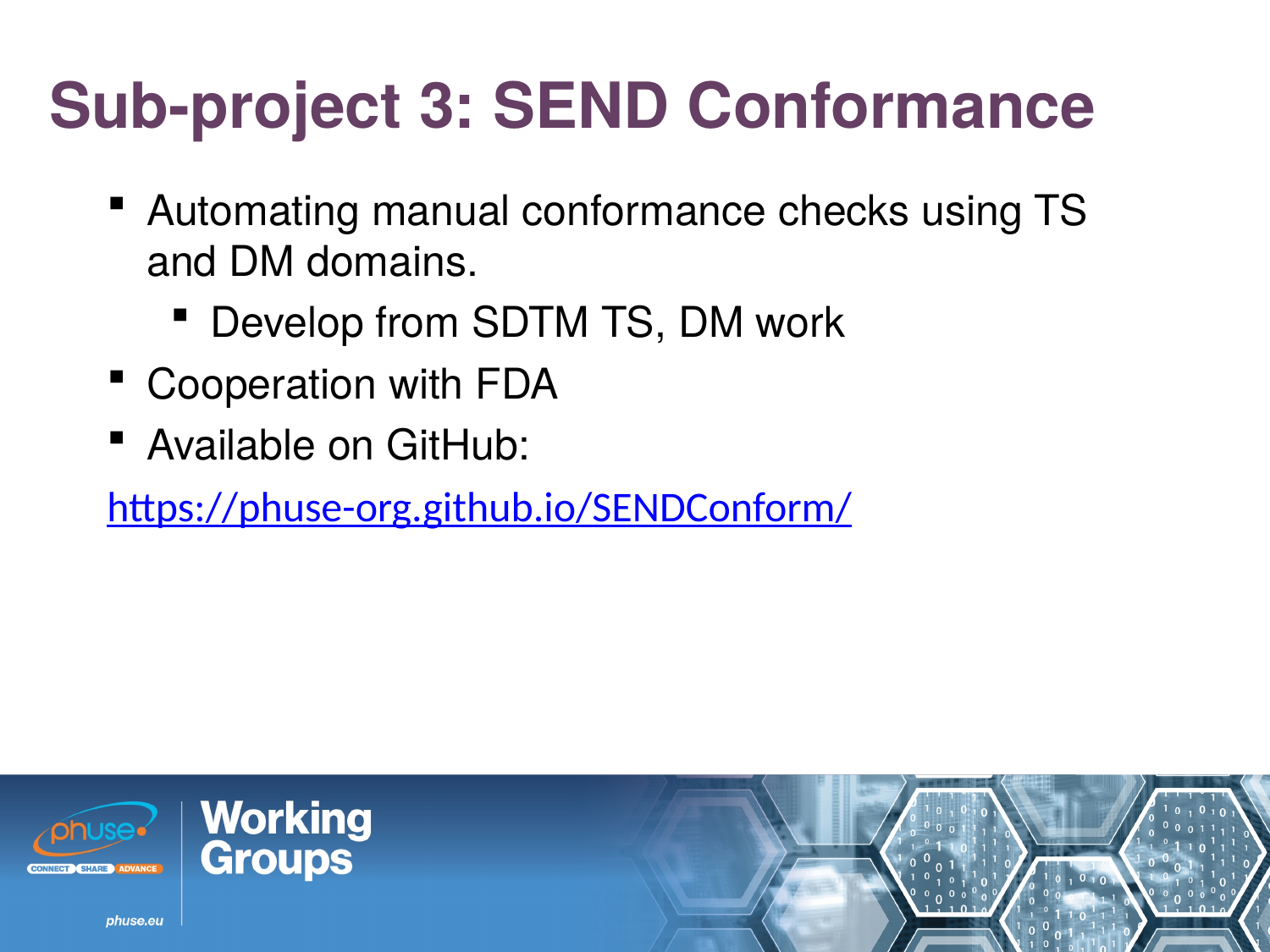

Sub-project 3: SEND Conformance
Automating manual conformance checks using TS and DM domains.
Develop from SDTM TS, DM work
Cooperation with FDA
Available on GitHub:
https://phuse-org.github.io/SENDConform/